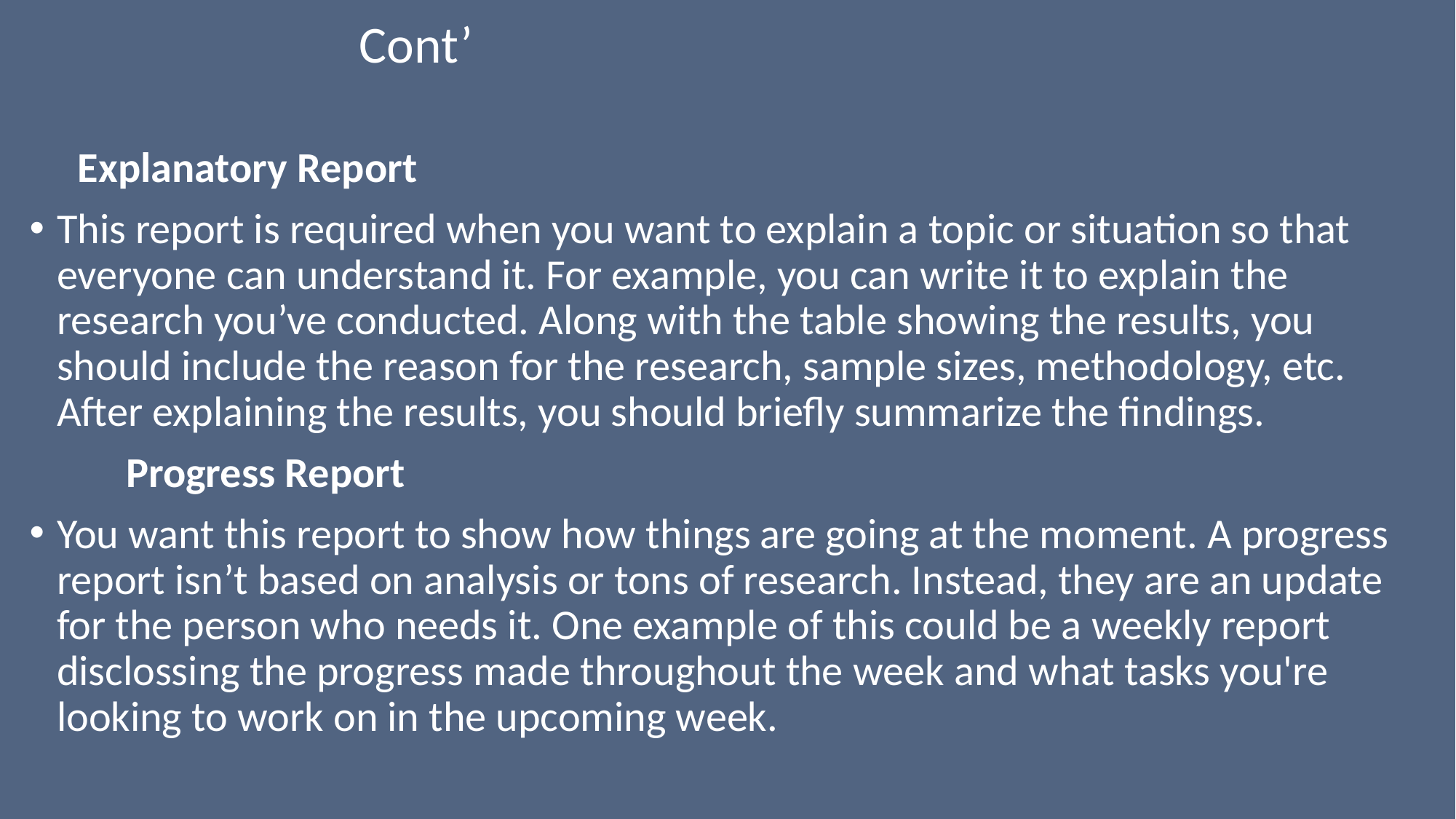

# Cont’

     Explanatory Report
This report is required when you want to explain a topic or situation so that everyone can understand it. For example, you can write it to explain the research you’ve conducted. Along with the table showing the results, you should include the reason for the research, sample sizes, methodology, etc. After explaining the results, you should briefly summarize the findings.
          Progress Report
You want this report to show how things are going at the moment. A progress report isn’t based on analysis or tons of research. Instead, they are an update for the person who needs it. One example of this could be a weekly report disclossing the progress made throughout the week and what tasks you're looking to work on in the upcoming week.